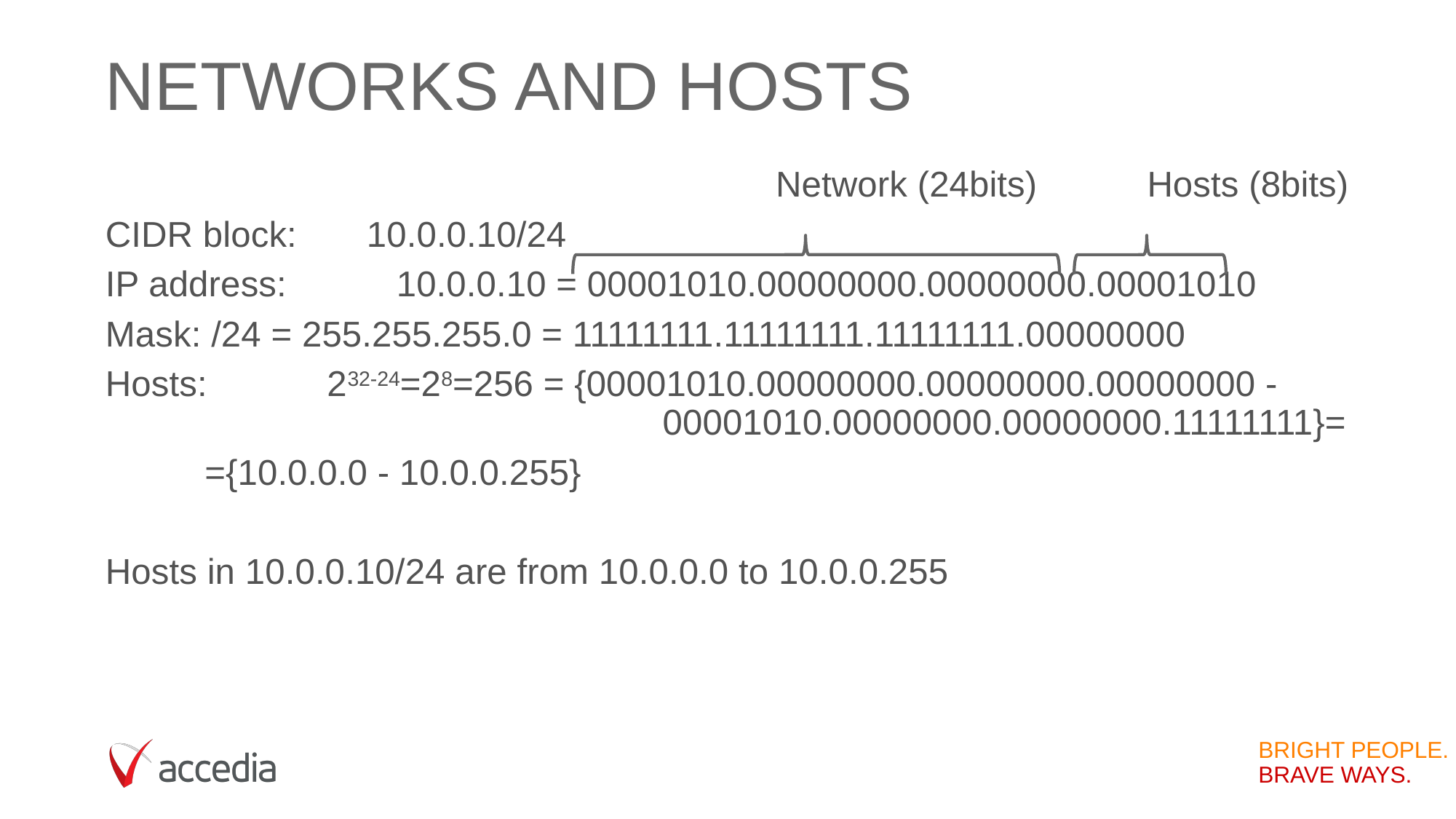

# NETWORKs and HOSTS
                                                                   Network (24bits)           Hosts (8bits)
CIDR block:       10.0.0.10/24
IP address:           10.0.0.10 = 00001010.00000000.00000000.00001010
Mask: /24 = 255.255.255.0 = 11111111.11111111.11111111.00000000
Hosts:            232-24=28=256 = {00001010.00000000.00000000.00000000 - 	                                         			                00001010.00000000.00000000.11111111}=
				={10.0.0.0 - 10.0.0.255}

Hosts in 10.0.0.10/24 are from 10.0.0.0 to 10.0.0.255